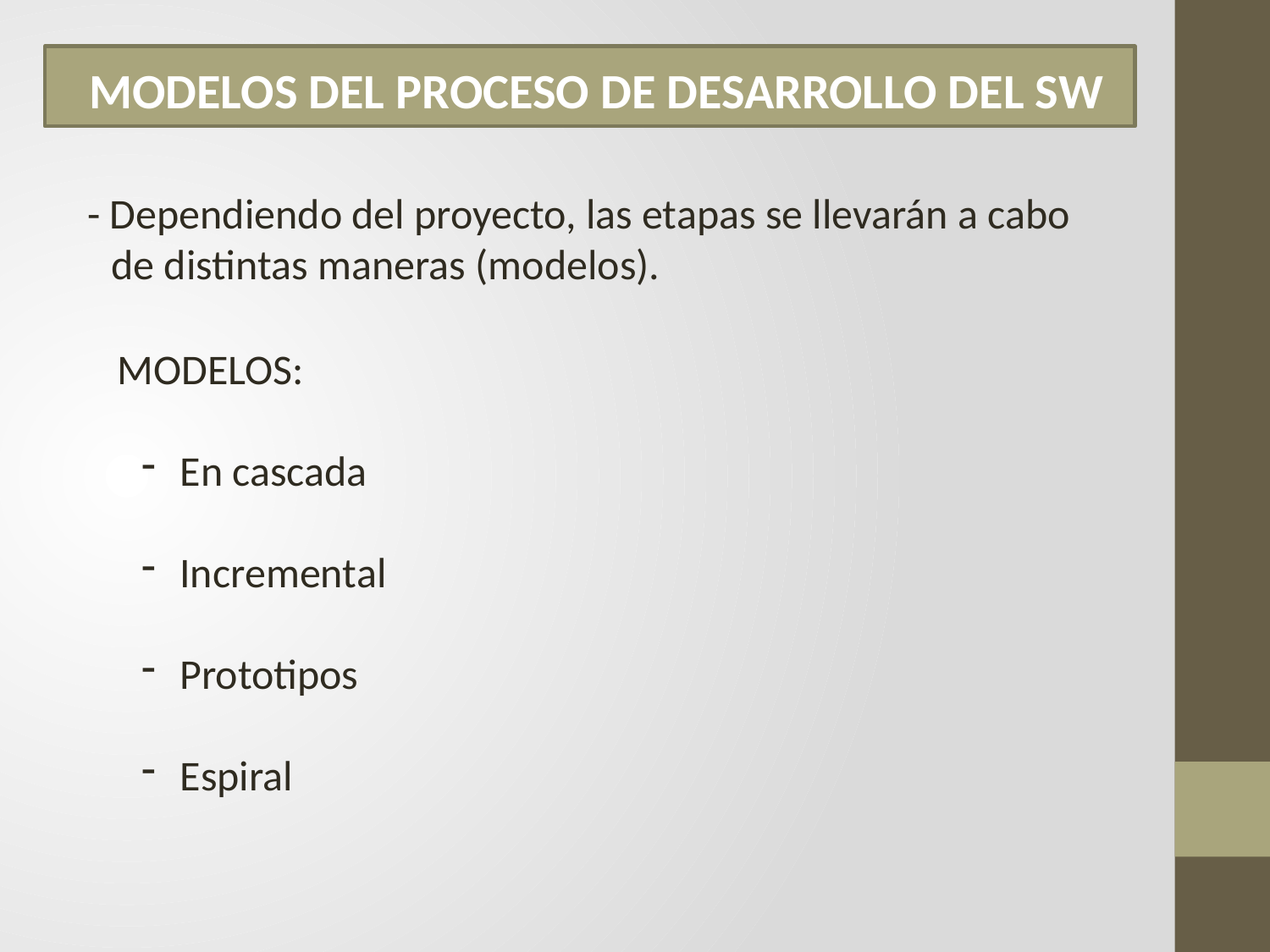

MODELOS DEL PROCESO DE DESARROLLO DEL SW
- Dependiendo del proyecto, las etapas se llevarán a cabo de distintas maneras (modelos).
MODELOS:

En cascada

Incremental

Prototipos

Espiral